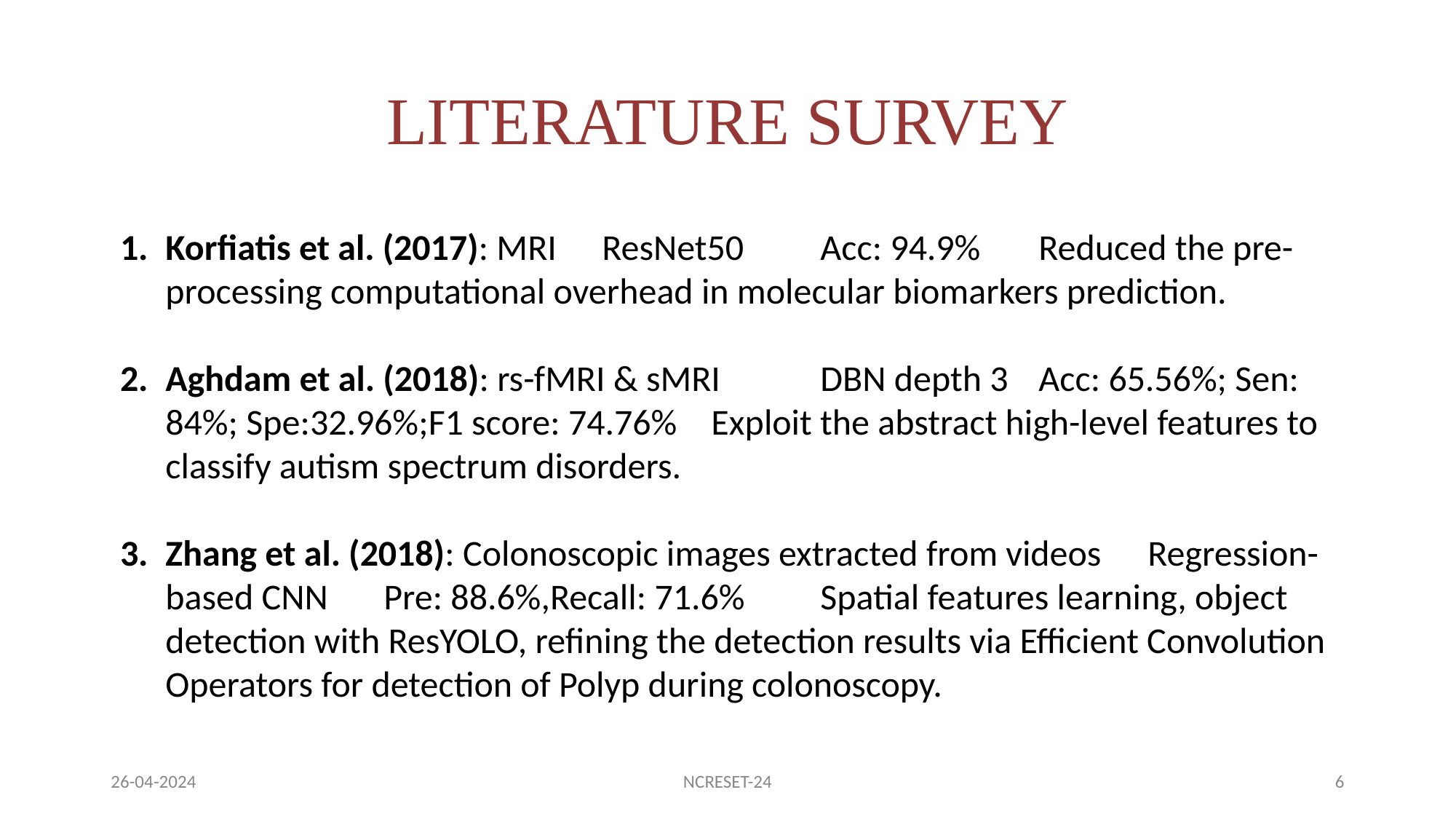

# LITERATURE SURVEY
Korfiatis et al. (2017): MRI	ResNet50	Acc: 94.9%	Reduced the pre-processing computational overhead in molecular biomarkers prediction.

Aghdam et al. (2018): rs-fMRI & sMRI	DBN depth 3	Acc: 65.56%; Sen: 84%; Spe:32.96%;F1 score: 74.76%	Exploit the abstract high-level features to classify autism spectrum disorders.

Zhang et al. (2018): Colonoscopic images extracted from videos	Regression-based CNN	Pre: 88.6%,Recall: 71.6%	Spatial features learning, object detection with ResYOLO, refining the detection results via Efficient Convolution Operators for detection of Polyp during colonoscopy.

26-04-2024
NCRESET-24
6